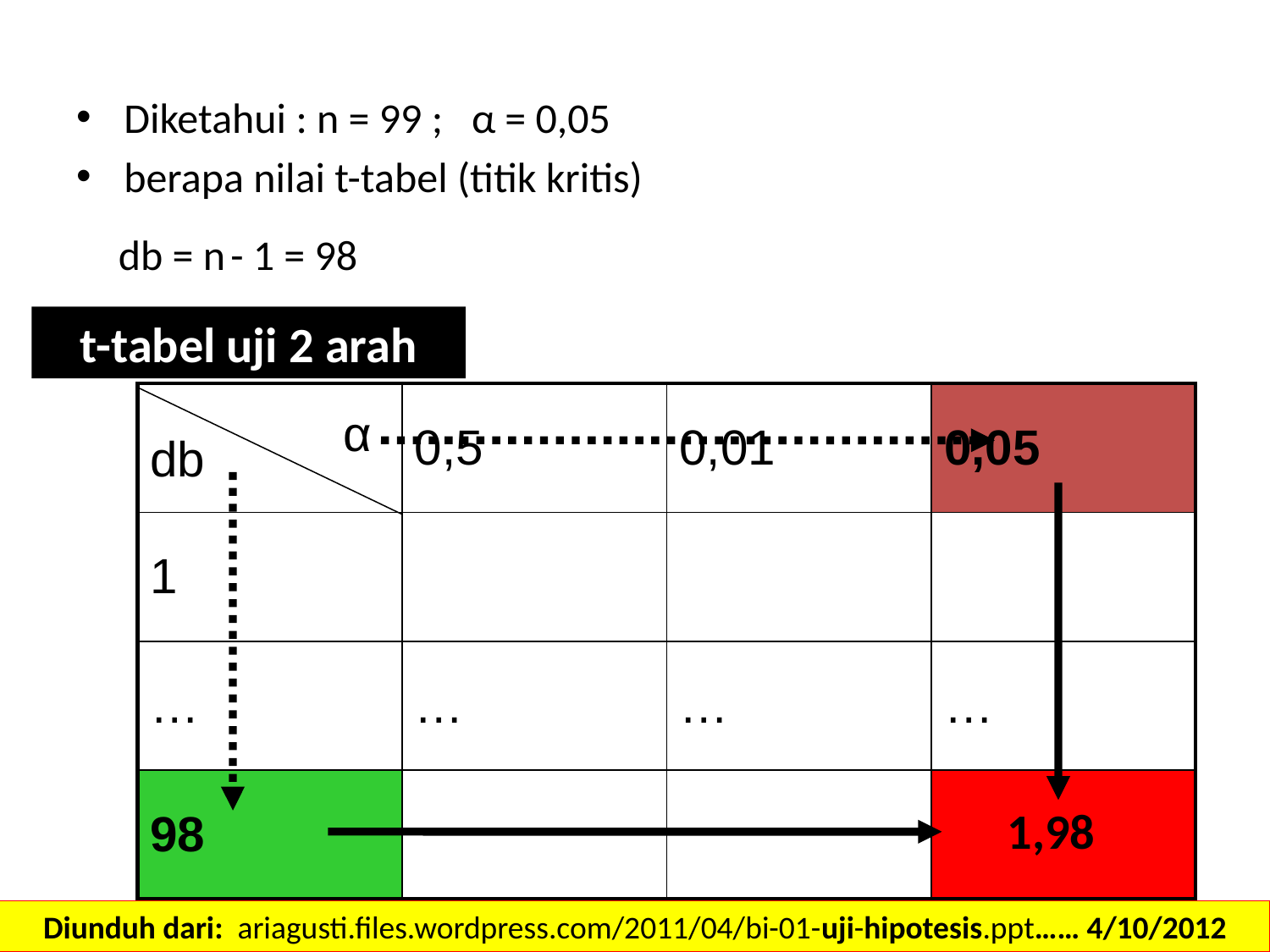

Diketahui : n = 99 ;   α = 0,05
berapa nilai t-tabel (titik kritis)
db = n - 1 = 98
t-tabel uji 2 arah
| db α | 0,5 | 0,01 | 0,05 |
| --- | --- | --- | --- |
| 1 |  |  |  |
| … | … | … | … |
| 98 |  |  |  |

1,98

Diunduh dari:  ariagusti.files.wordpress.com/2011/04/bi-01-uji-hipotesis.ppt…… 4/10/2012